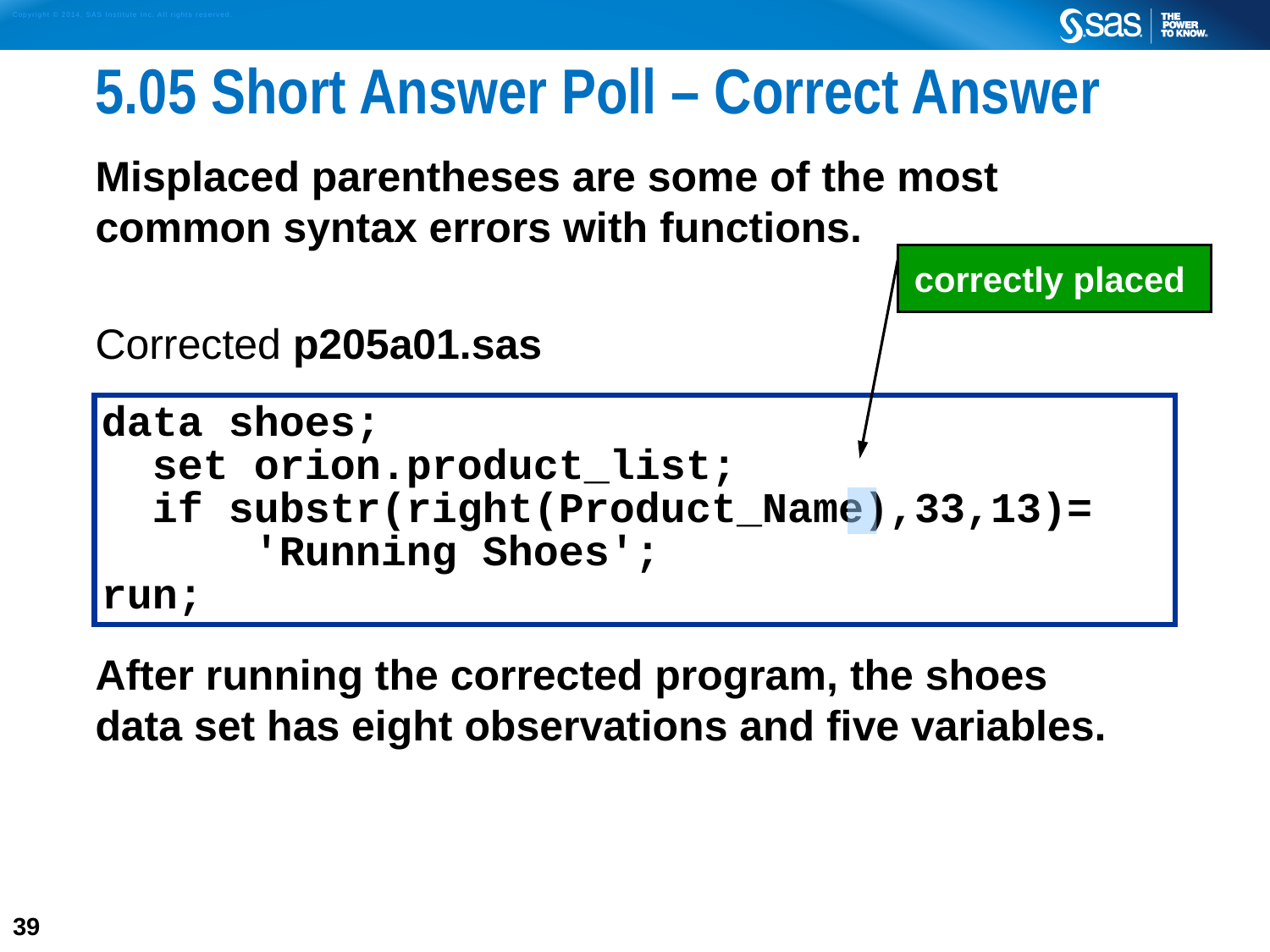

# 5.05 Short Answer Poll – Correct Answer
Misplaced parentheses are some of the most common syntax errors with functions.

Corrected p205a01.sas

After running the corrected program, the shoes
data set has eight observations and five variables.
correctly placed
data shoes;
  set orion.product_list;
  if substr(right(Product_Name),33,13)=
      'Running Shoes';
run;